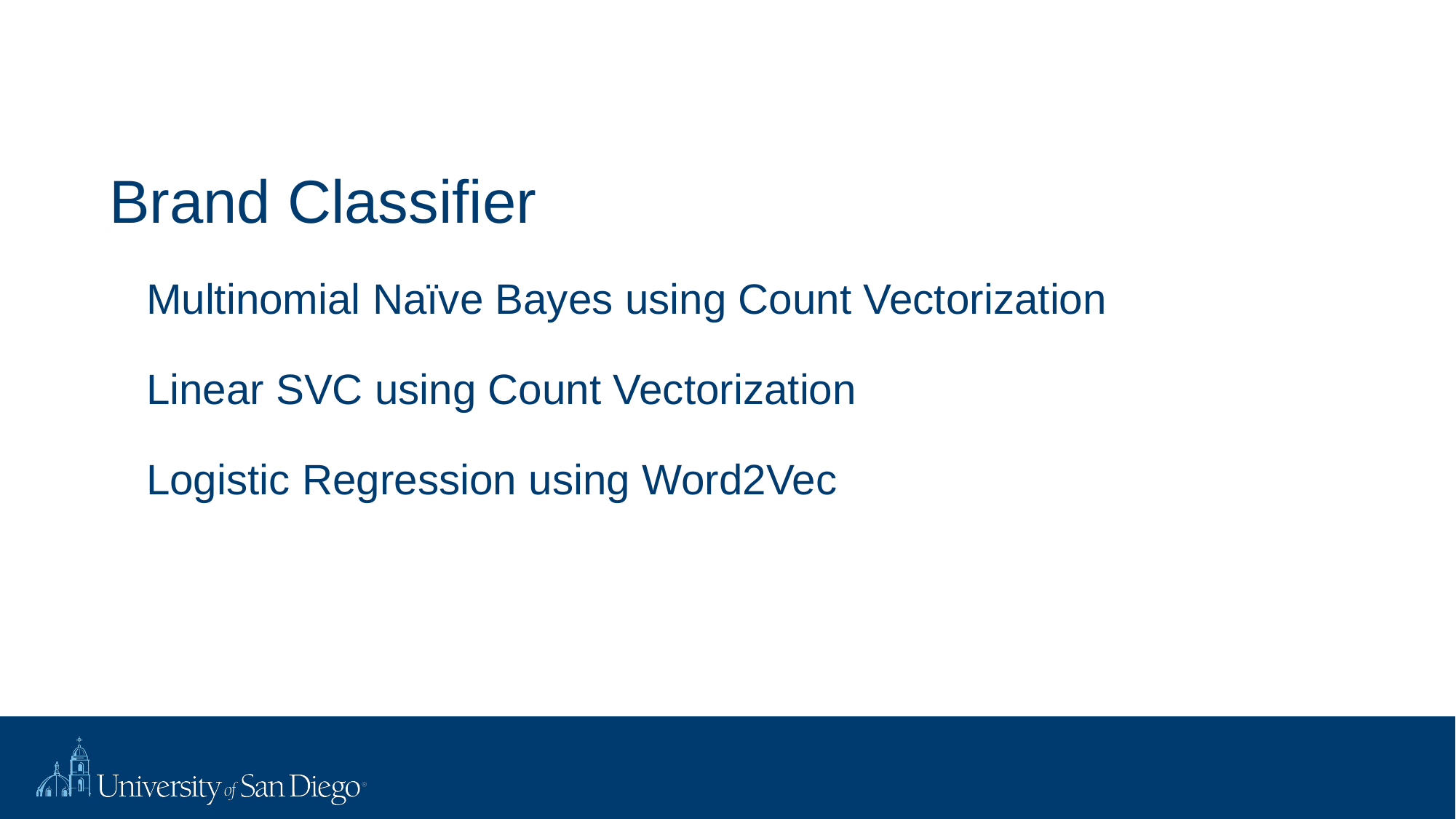

# Brand Classifier
Multinomial Naïve Bayes using Count Vectorization
Linear SVC using Count Vectorization
Logistic Regression using Word2Vec